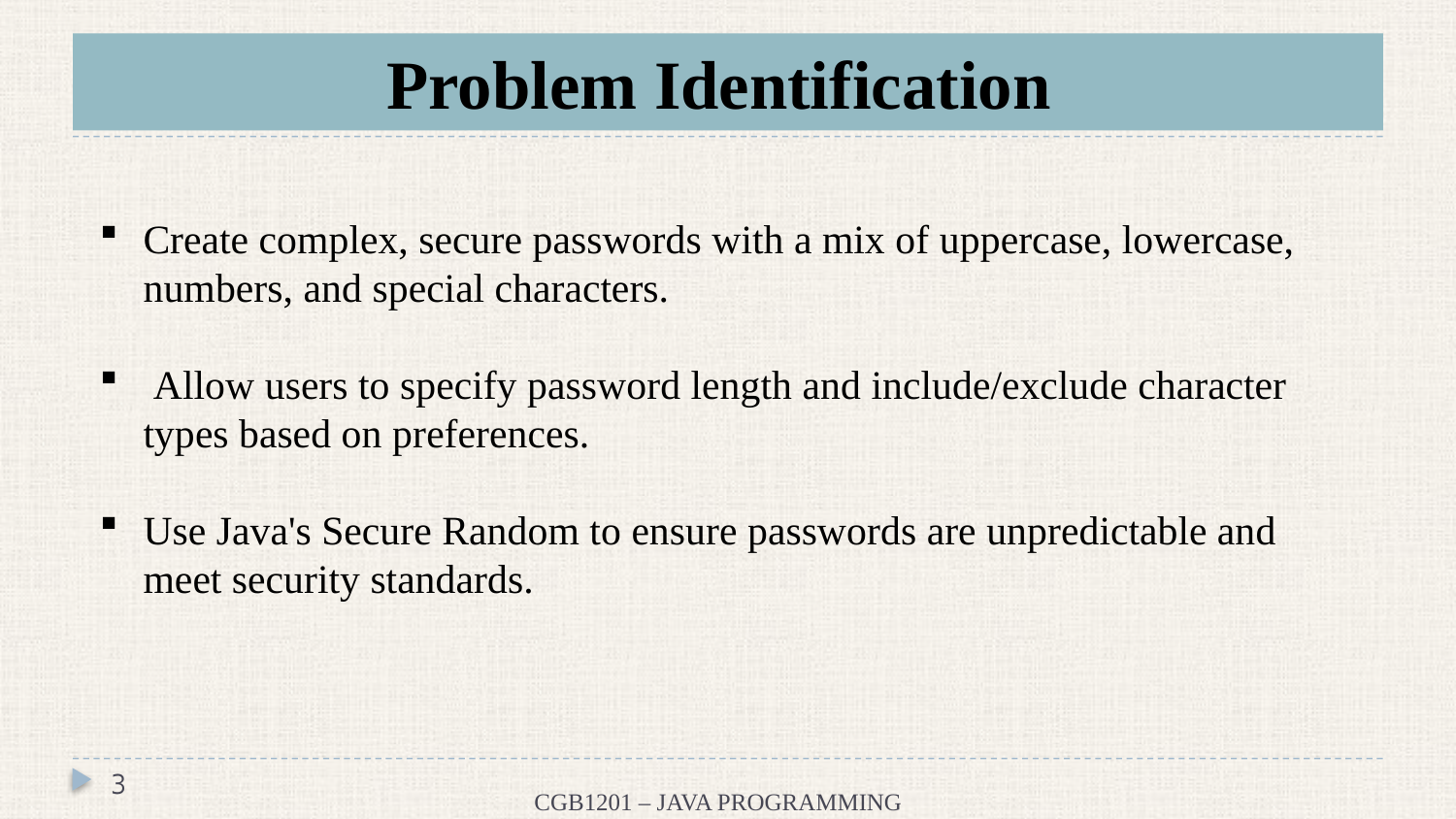

# Problem Identification
Create complex, secure passwords with a mix of uppercase, lowercase, numbers, and special characters.

 Allow users to specify password length and include/exclude character types based on preferences.

Use Java's Secure Random to ensure passwords are unpredictable and meet security standards.

3
CGB1201 – JAVA PROGRAMMING